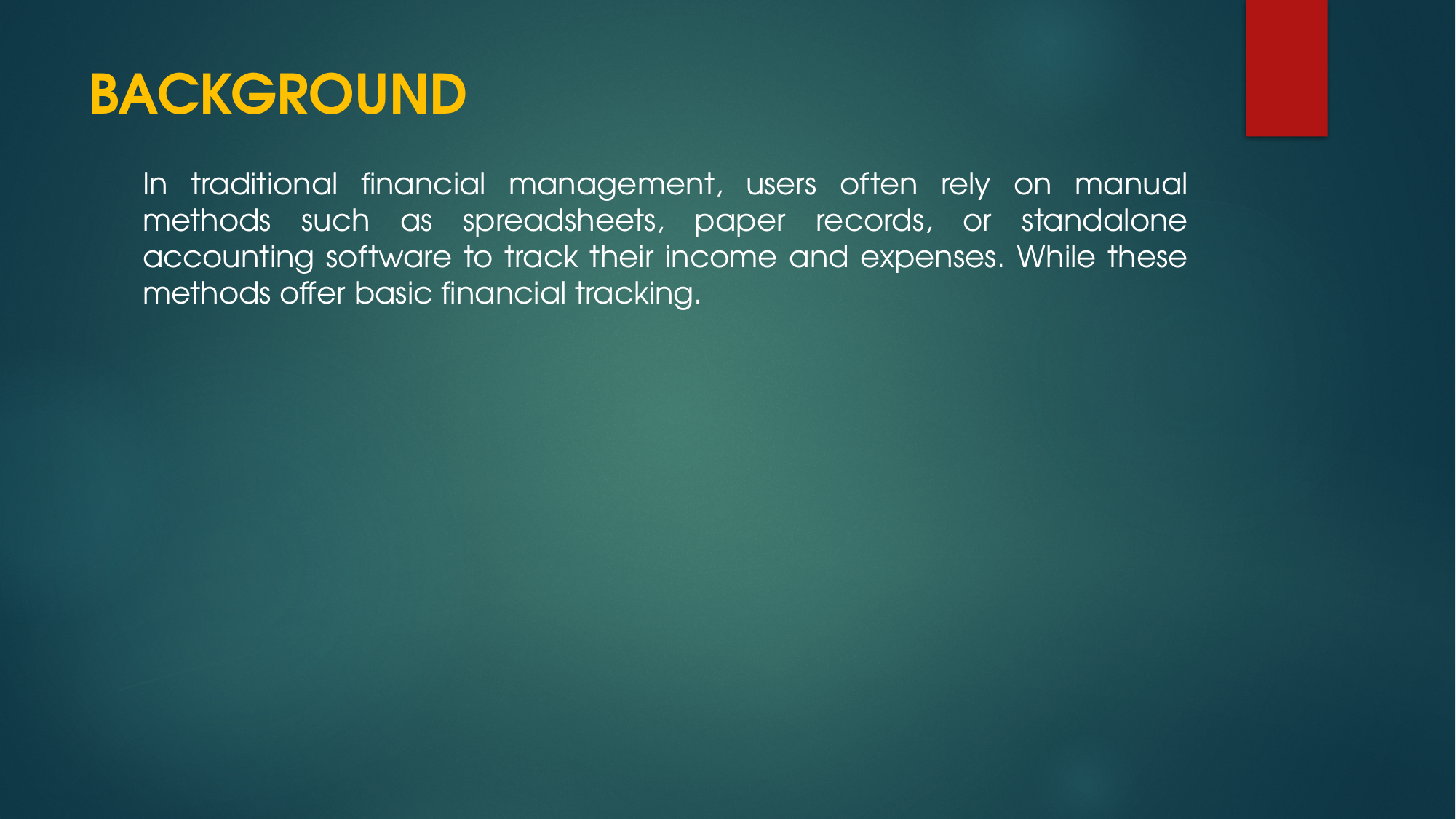

# BACKGROUND
In traditional financial management, users often rely on manual methods such as spreadsheets, paper records, or standalone accounting software to track their income and expenses. While these methods offer basic financial tracking.